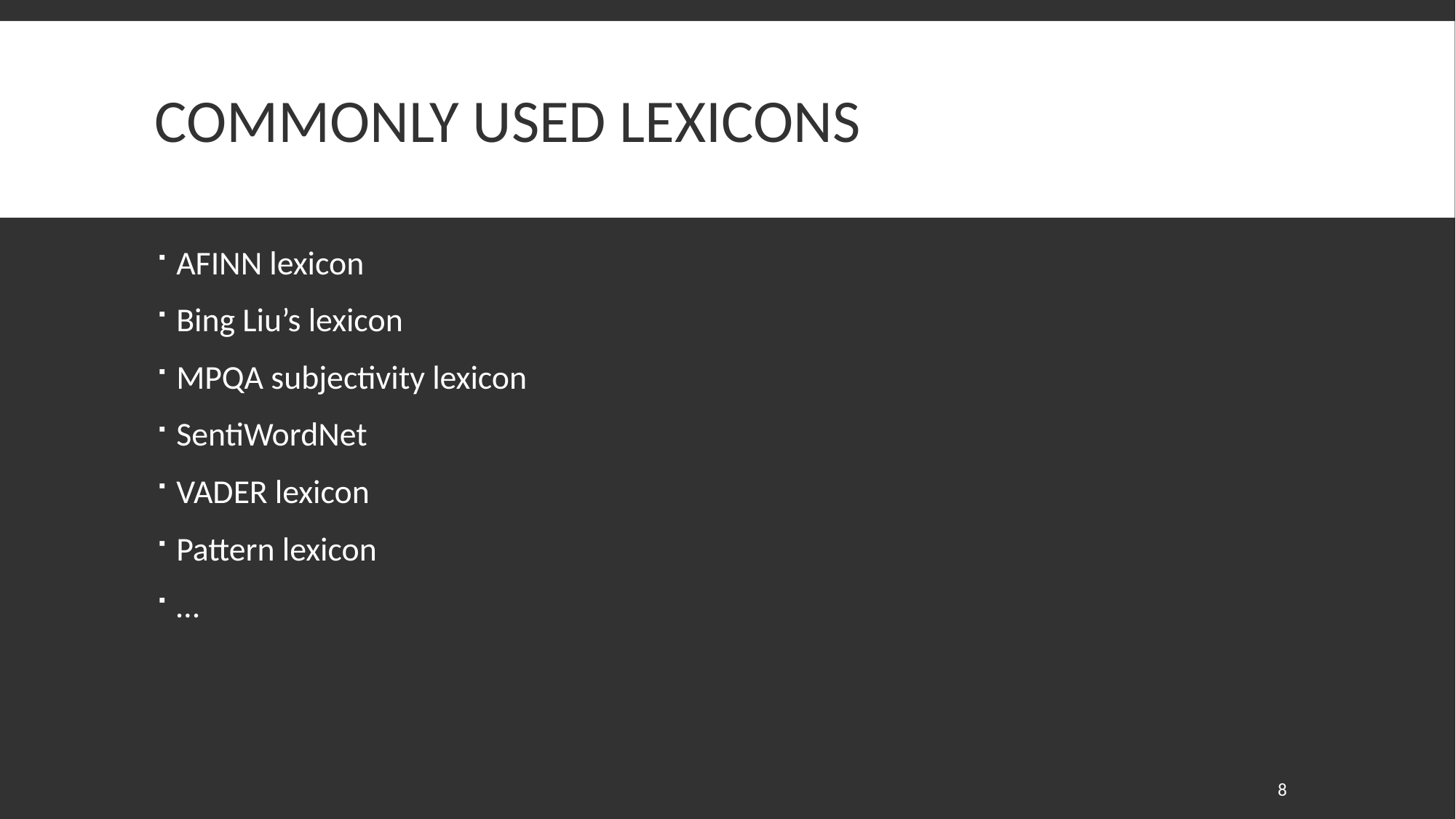

# Commonly Used Lexicons
AFINN lexicon
Bing Liu’s lexicon
MPQA subjectivity lexicon
SentiWordNet
VADER lexicon
Pattern lexicon
…
8